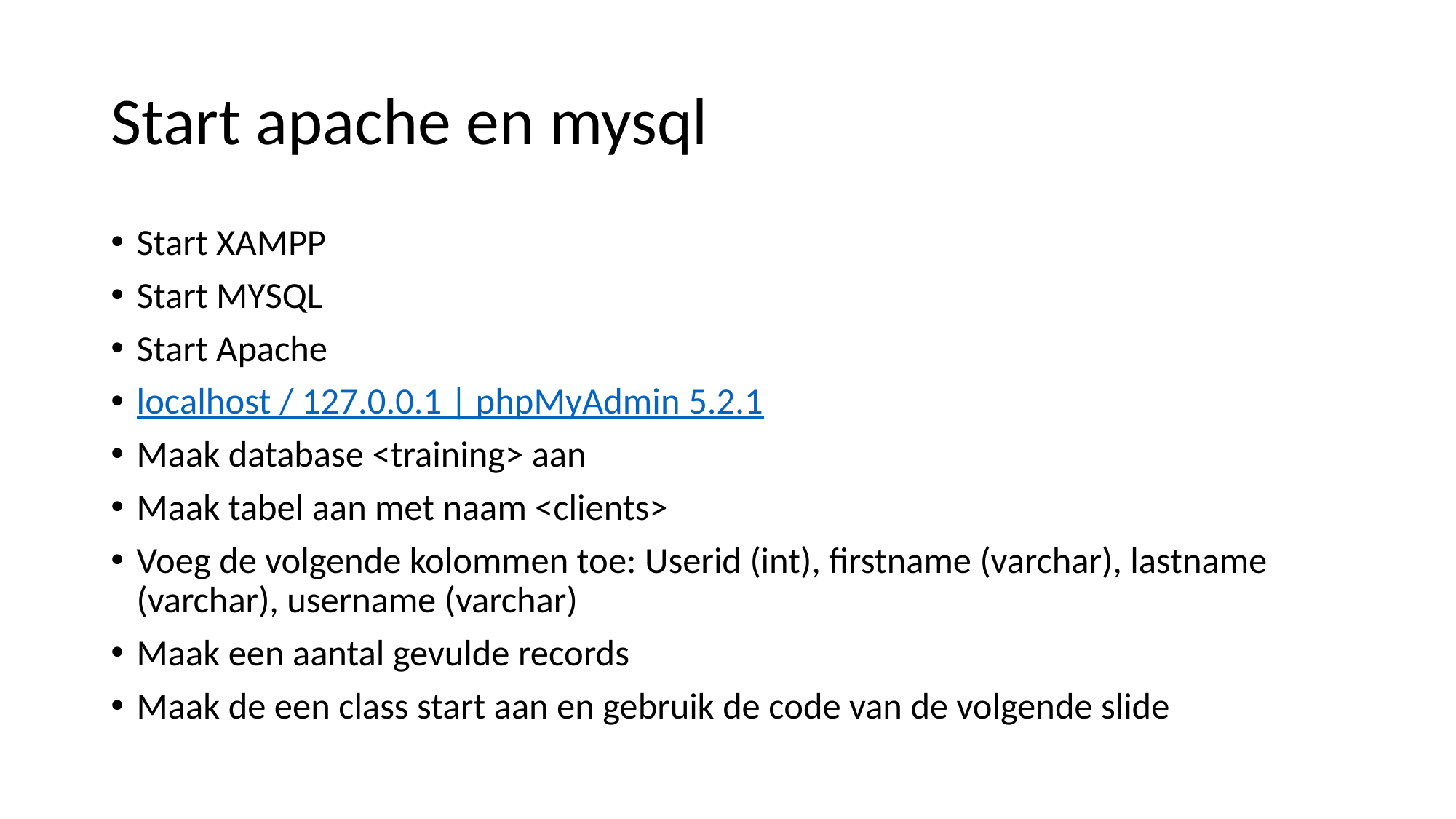

# Start apache en mysql
Start XAMPP
Start MYSQL
Start Apache
localhost / 127.0.0.1 | phpMyAdmin 5.2.1
Maak database <training> aan
Maak tabel aan met naam <clients>
Voeg de volgende kolommen toe: Userid (int), firstname (varchar), lastname (varchar), username (varchar)
Maak een aantal gevulde records
Maak de een class start aan en gebruik de code van de volgende slide